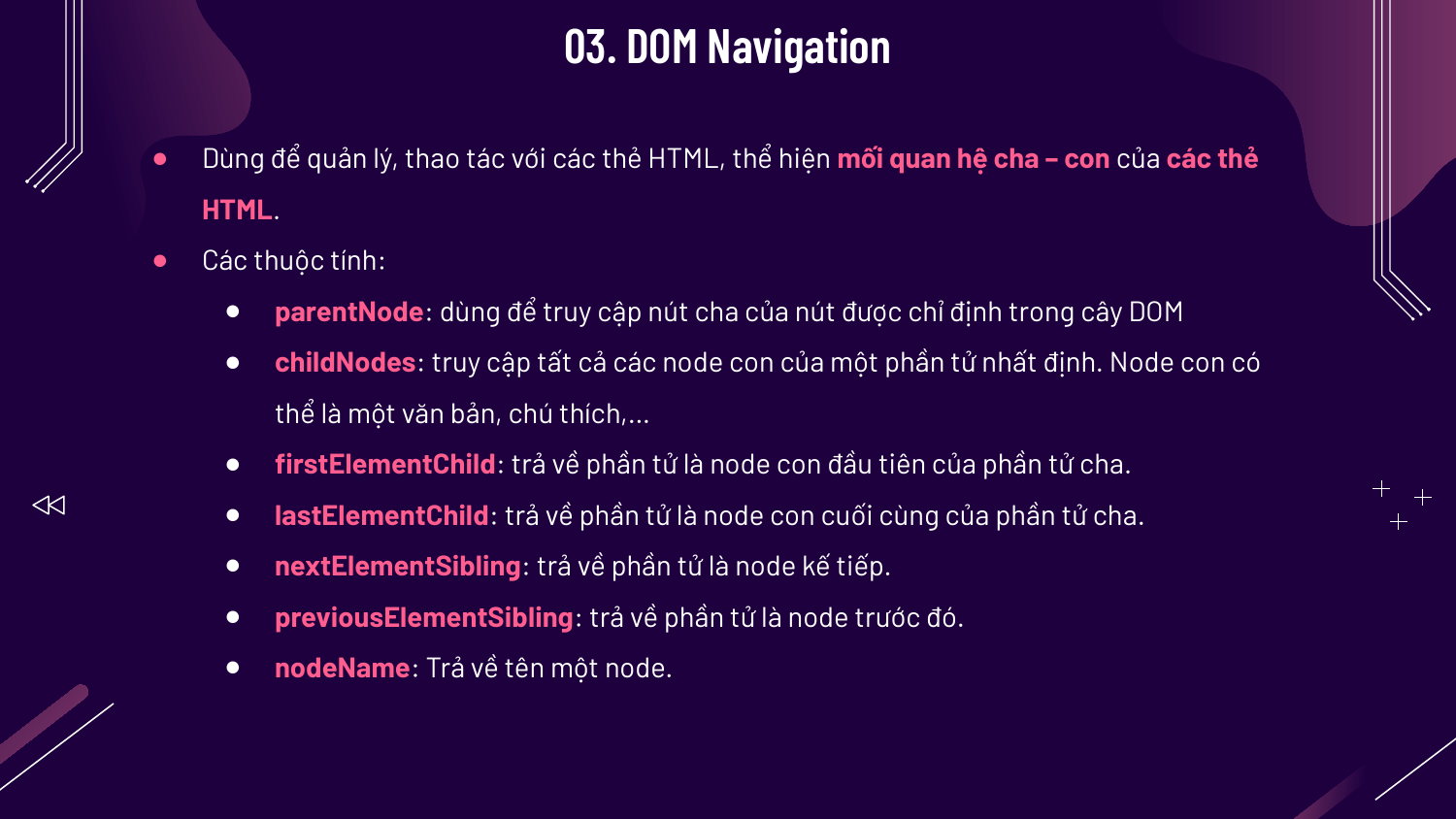

# 03. DOM Navigation
Dùng để quản lý, thao tác với các thẻ HTML, thể hiện mối quan hệ cha – con của các thẻ HTML.
Các thuộc tính:
parentNode: dùng để truy cập nút cha của nút được chỉ định trong cây DOM
childNodes: truy cập tất cả các node con của một phần tử nhất định. Node con có thể là một văn bản, chú thích,…
firstElementChild: trả về phần tử là node con đầu tiên của phần tử cha.
lastElementChild: trả về phần tử là node con cuối cùng của phần tử cha.
nextElementSibling: trả về phần tử là node kế tiếp.
previousElementSibling: trả về phần tử là node trước đó.
nodeName: Trả về tên một node.